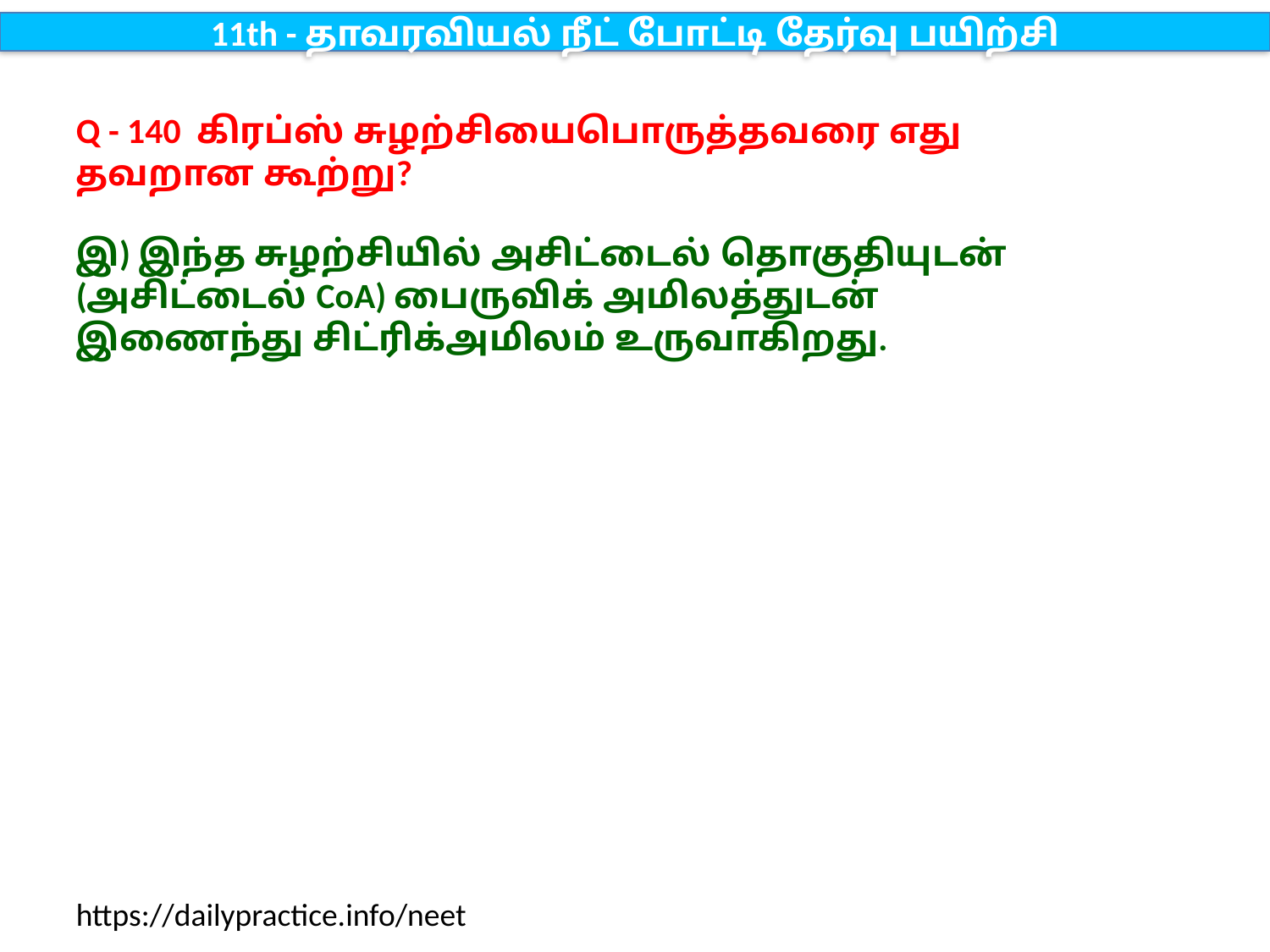

11th - தாவரவியல் நீட் போட்டி தேர்வு பயிற்சி

Q - 140  கிரப்ஸ் சுழற்சியைபொருத்தவரை எது தவறான கூற்று?

இ) இந்த சுழற்சியில் அசிட்டைல் தொகுதியுடன் (அசிட்டைல் CoA) பைருவிக் அமிலத்துடன் இணைந்து சிட்ரிக்அமிலம் உருவாகிறது.
https://dailypractice.info/neet